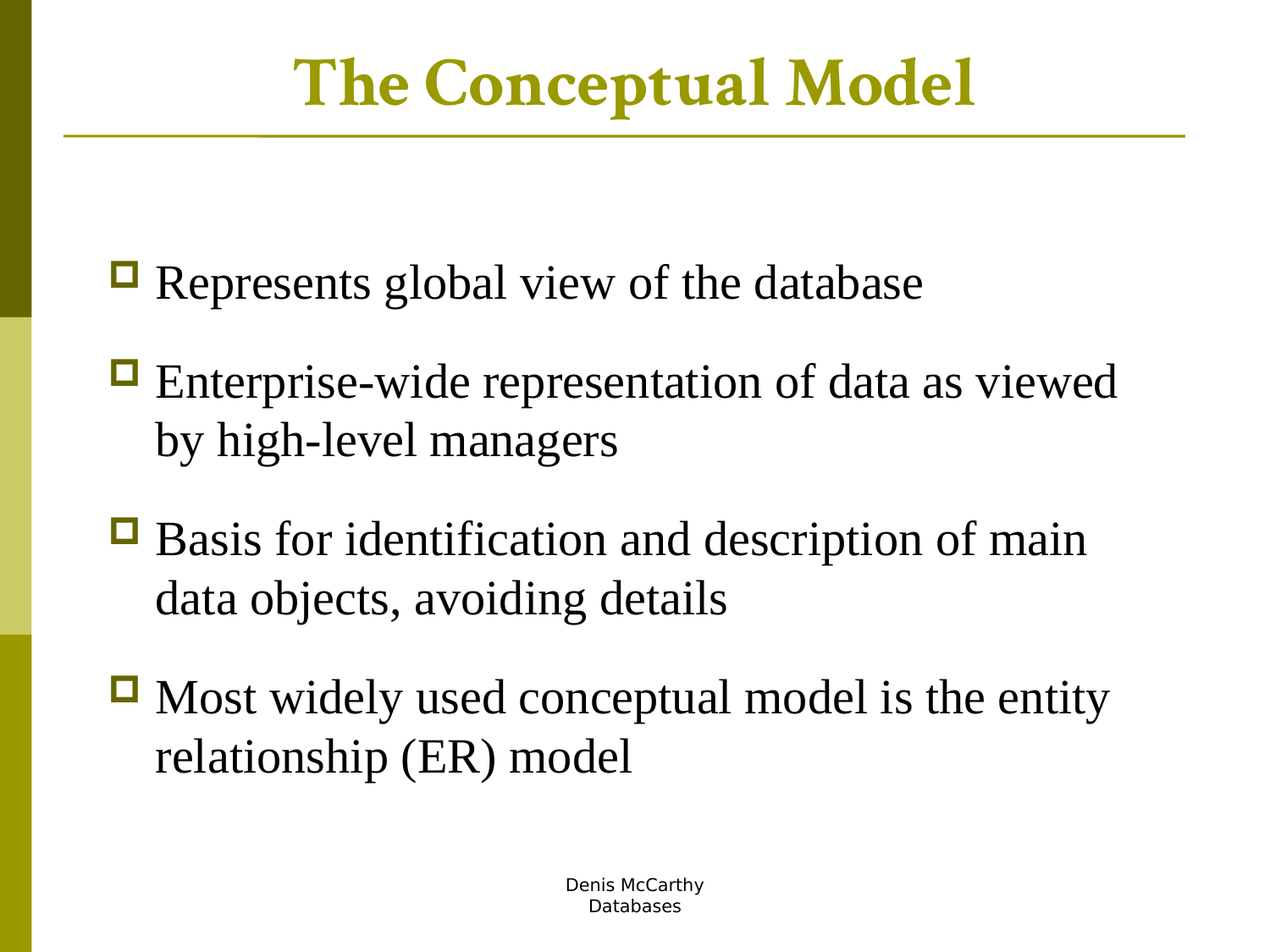

# The Conceptual Model
Represents global view of the database
Enterprise-wide representation of data as viewed by high-level managers
Basis for identification and description of main data objects, avoiding details
Most widely used conceptual model is the entity relationship (ER) model
Denis McCarthy
Databases